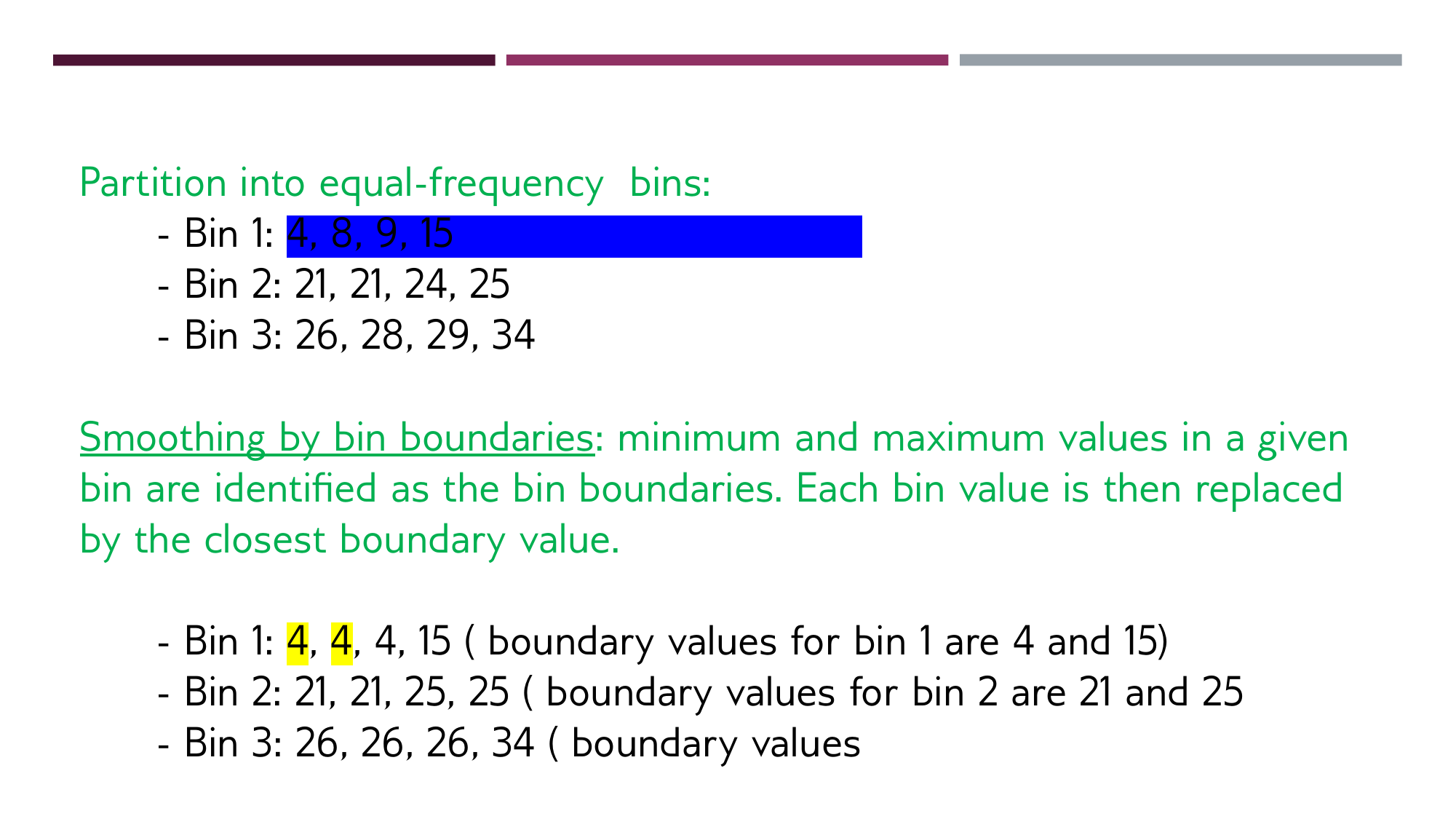

Partition into equal-frequency  bins:
      - Bin 1: 4, 8, 9, 15
      - Bin 2: 21, 21, 24, 25
      - Bin 3: 26, 28, 29, 34

Smoothing by bin boundaries: minimum and maximum values in a given bin are identified as the bin boundaries. Each bin value is then replaced by the closest boundary value.

      - Bin 1: 4, 4, 4, 15 ( boundary values for bin 1 are 4 and 15)
      - Bin 2: 21, 21, 25, 25 ( boundary values for bin 2 are 21 and 25
      - Bin 3: 26, 26, 26, 34 ( boundary values for bin 3 are 26 and 34)